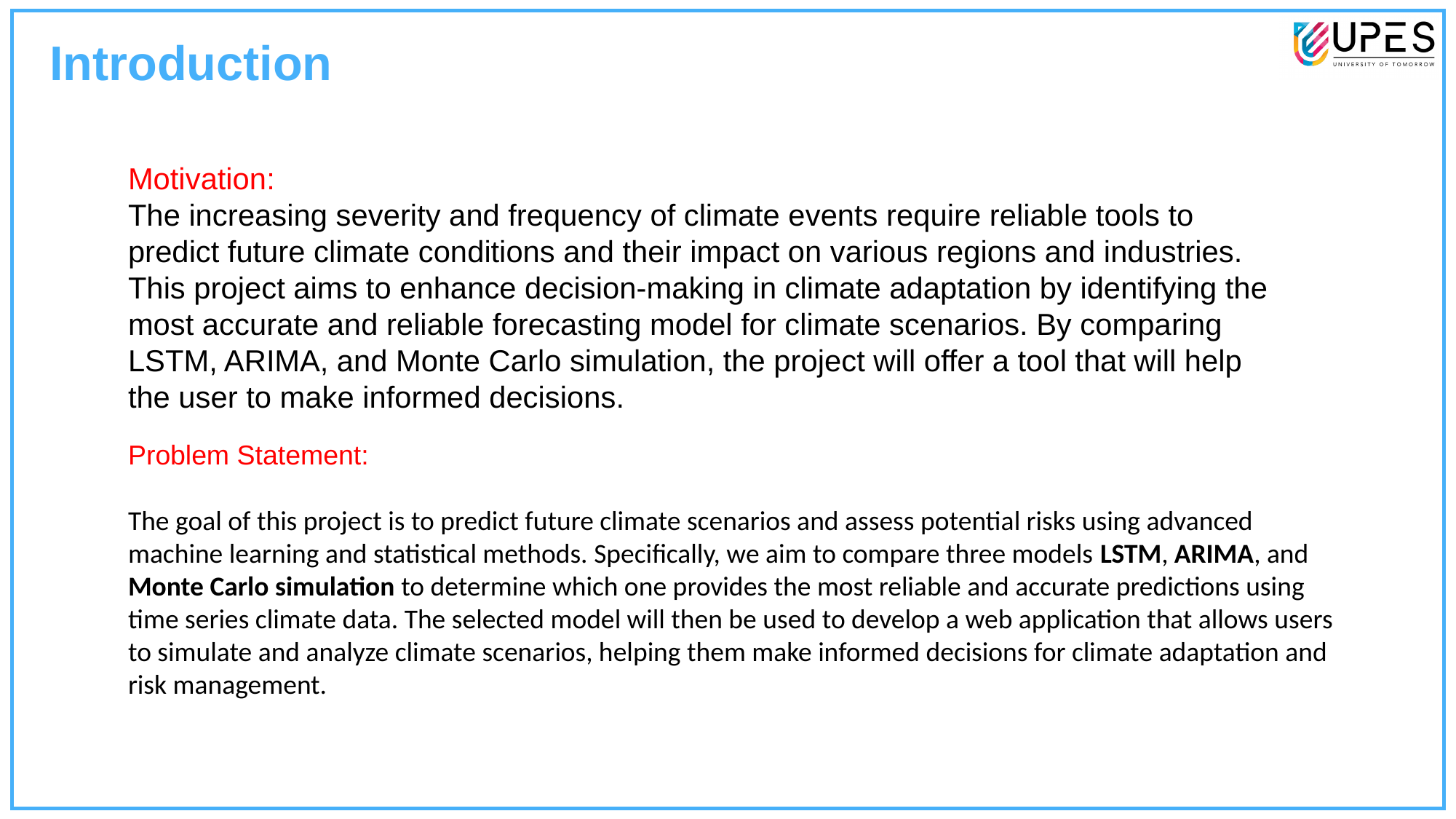

Introduction
Motivation:
The increasing severity and frequency of climate events require reliable tools to predict future climate conditions and their impact on various regions and industries. This project aims to enhance decision-making in climate adaptation by identifying the most accurate and reliable forecasting model for climate scenarios. By comparing LSTM, ARIMA, and Monte Carlo simulation, the project will offer a tool that will help the user to make informed decisions.
Problem Statement:

The goal of this project is to predict future climate scenarios and assess potential risks using advanced machine learning and statistical methods. Specifically, we aim to compare three models LSTM, ARIMA, and Monte Carlo simulation to determine which one provides the most reliable and accurate predictions using time series climate data. The selected model will then be used to develop a web application that allows users to simulate and analyze climate scenarios, helping them make informed decisions for climate adaptation and risk management.